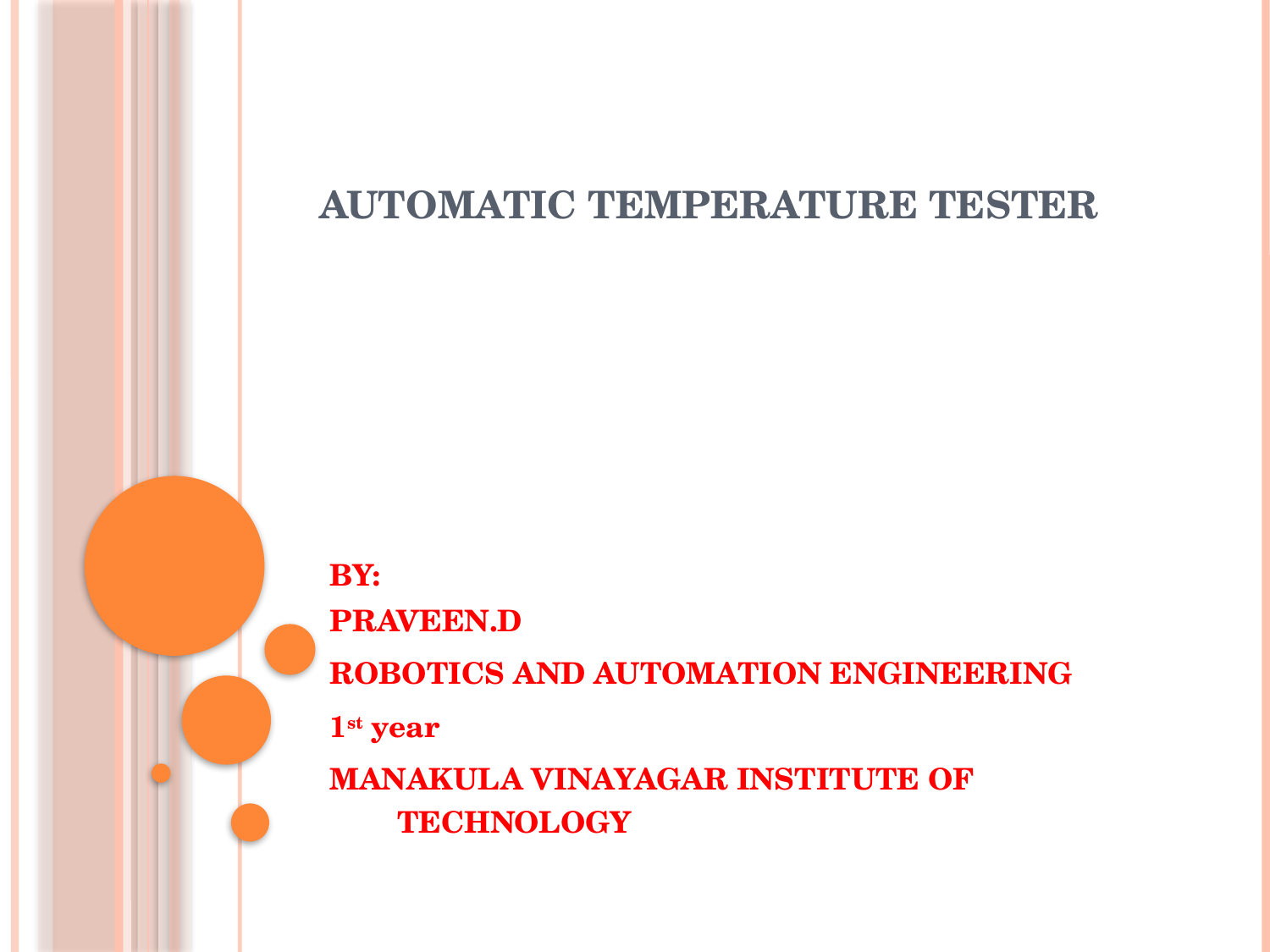

# Automatic temperature tester
BY:
PRAVEEN.D
ROBOTICS AND AUTOMATION ENGINEERING
1st year
MANAKULA VINAYAGAR INSTITUTE OF TECHNOLOGY